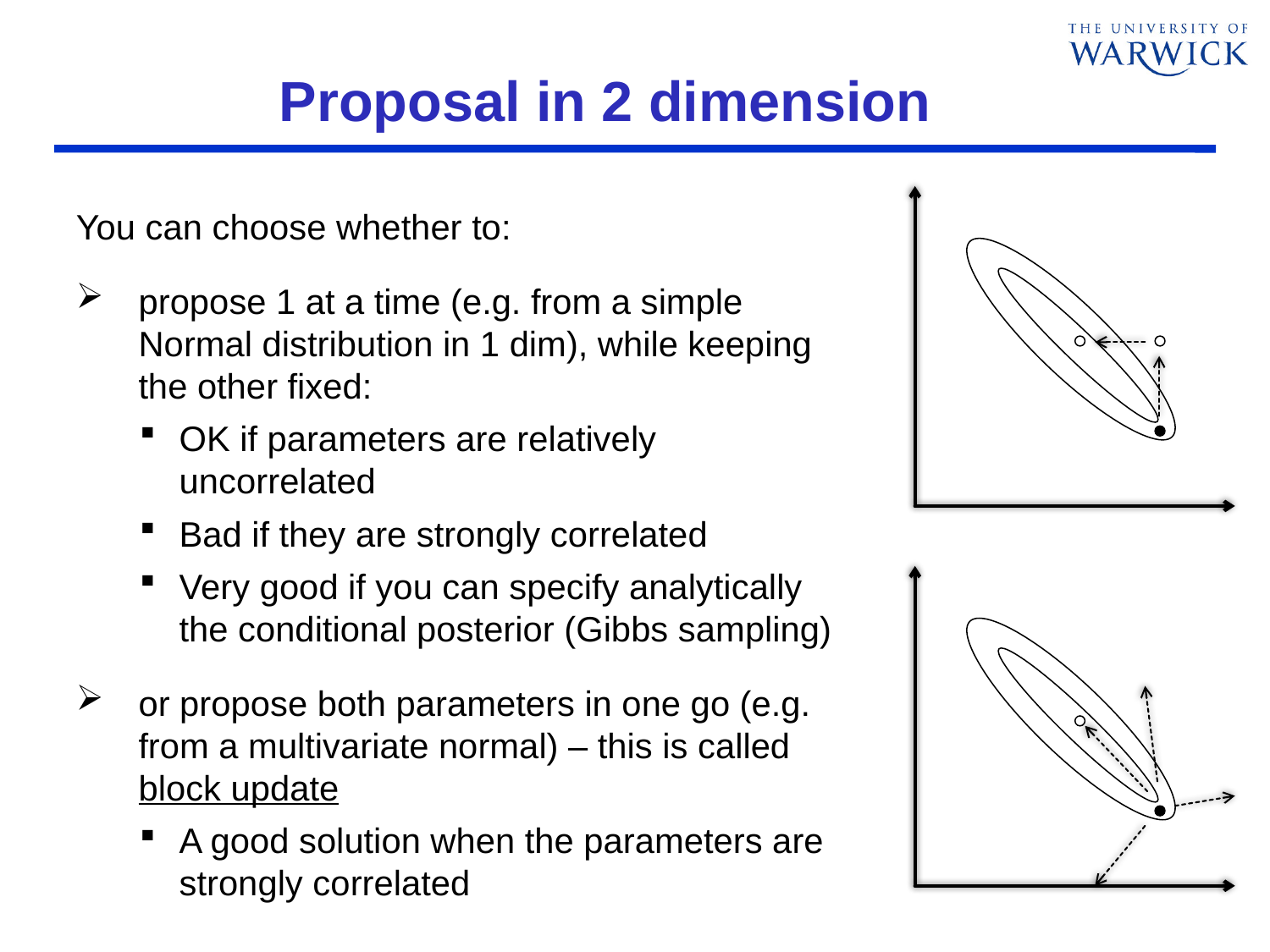

# Proposal in 2 dimension

You can choose whether to:
propose 1 at a time (e.g. from a simple Normal distribution in 1 dim), while keeping the other fixed:
OK if parameters are relatively uncorrelated
Bad if they are strongly correlated
Very good if you can specify analytically the conditional posterior (Gibbs sampling)
or propose both parameters in one go (e.g. from a multivariate normal) – this is called block update
A good solution when the parameters are strongly correlated